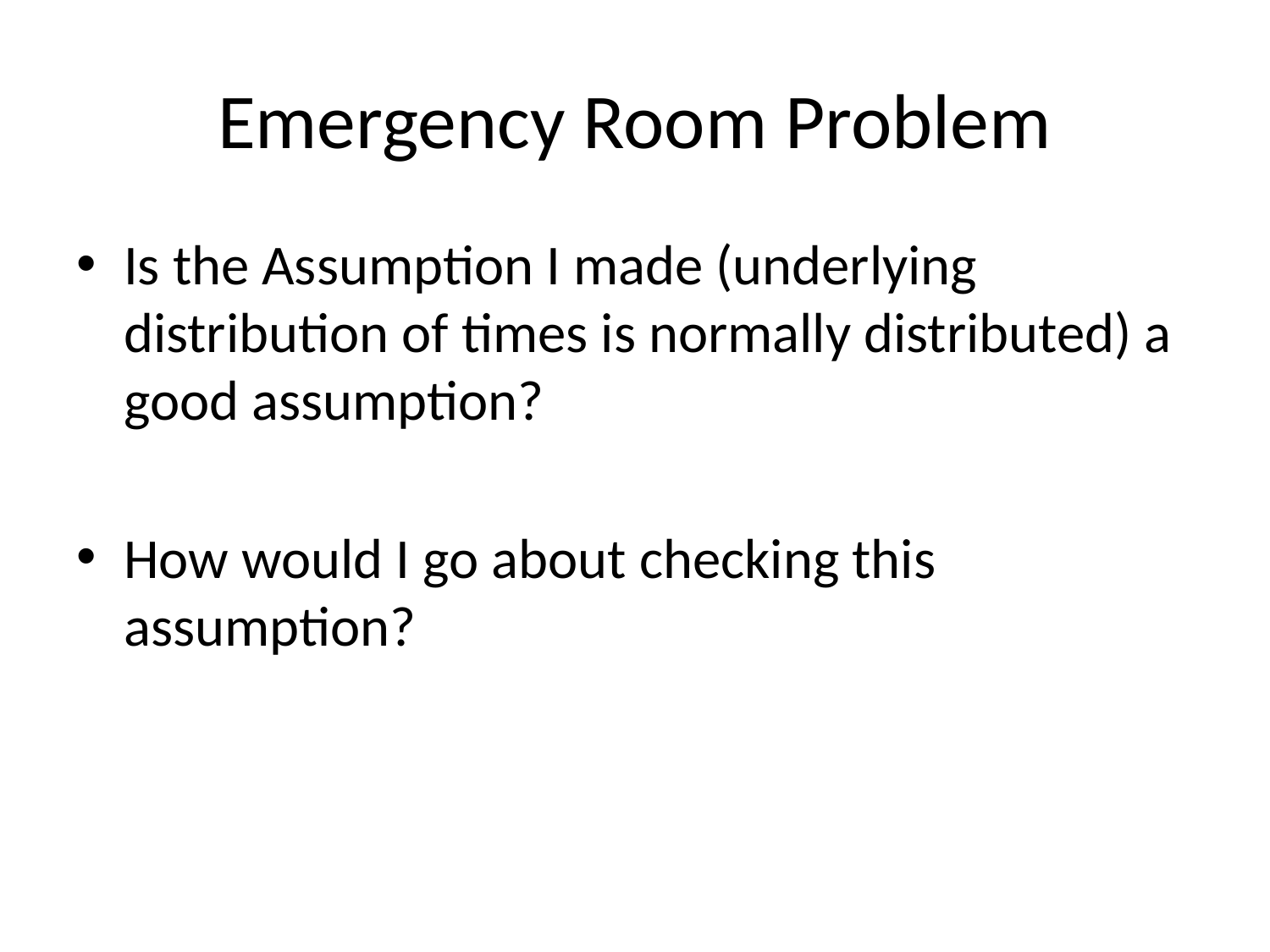

# Emergency Room Problem
Is the Assumption I made (underlying distribution of times is normally distributed) a good assumption?

How would I go about checking this assumption?